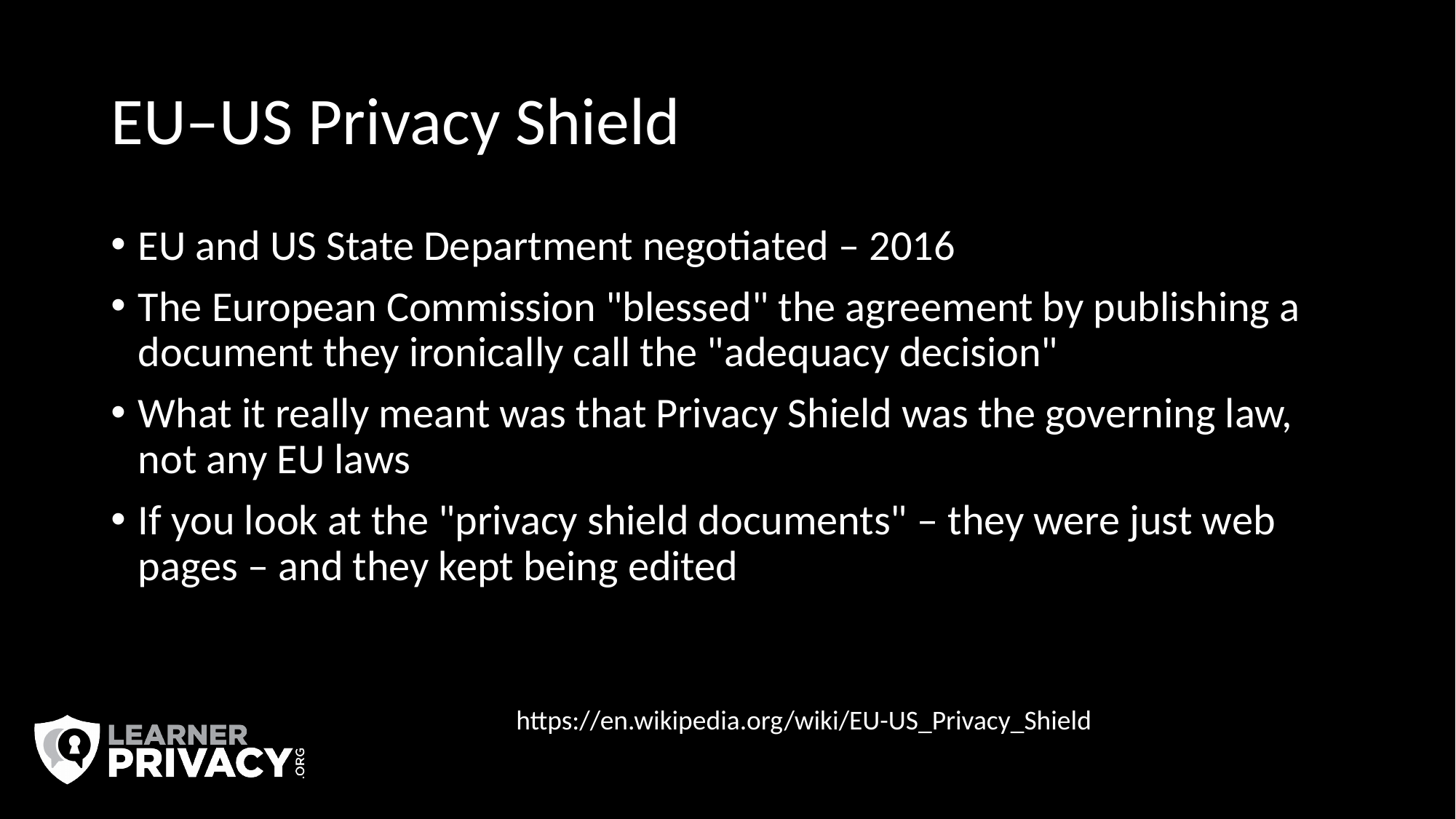

# EU–US Privacy Shield
EU and US State Department negotiated – 2016
The European Commission "blessed" the agreement by publishing a document they ironically call the "adequacy decision"
What it really meant was that Privacy Shield was the governing law, not any EU laws
If you look at the "privacy shield documents" – they were just web pages – and they kept being edited
https://en.wikipedia.org/wiki/EU-US_Privacy_Shield